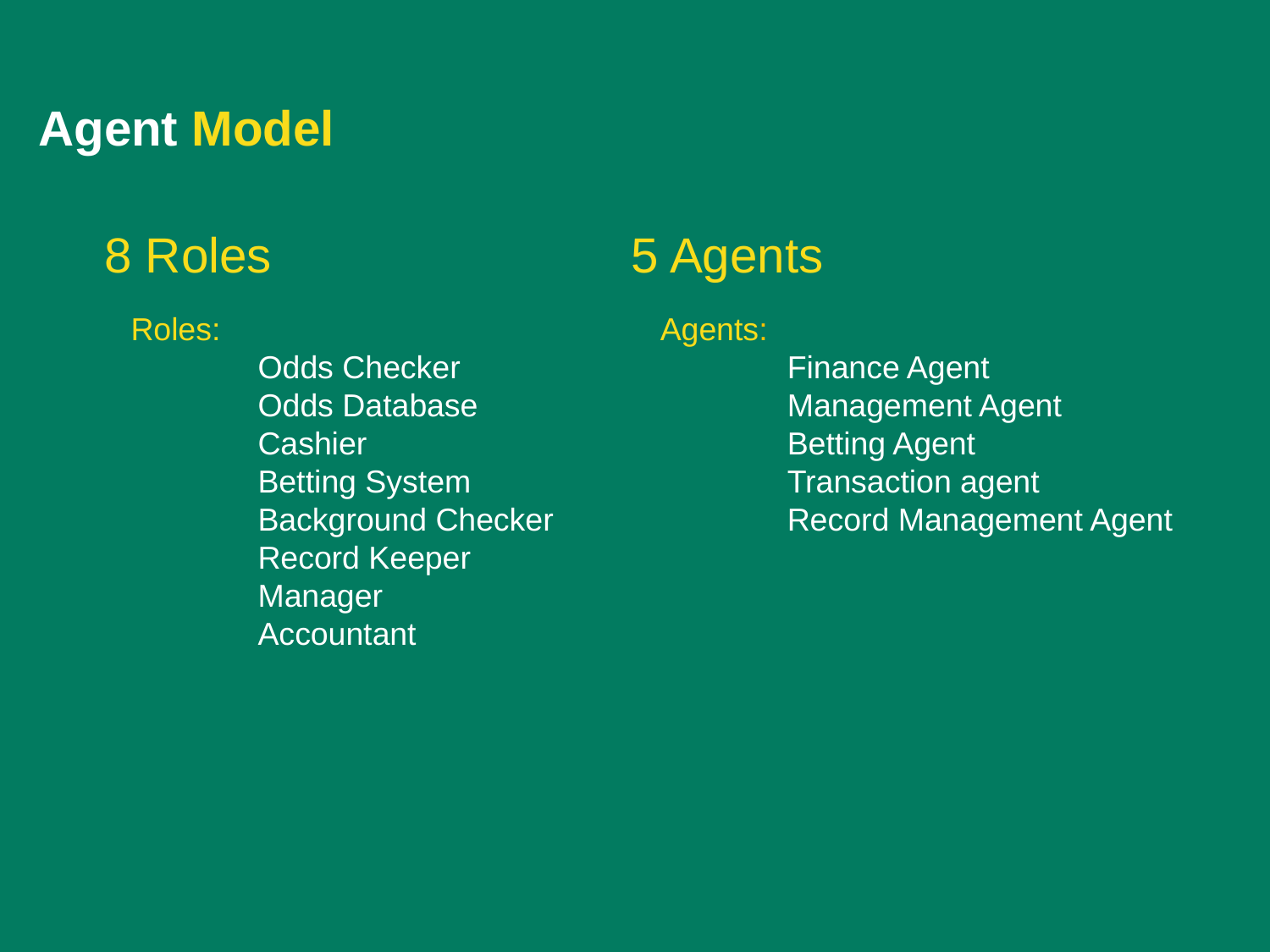

Agent Model
8 Roles
5 Agents
Roles:
	Odds Checker
	Odds Database
	Cashier
	Betting System
	Background Checker
	Record Keeper
	Manager
	Accountant
Agents:
	Finance Agent
	Management Agent
	Betting Agent
	Transaction agent
	Record Management Agent